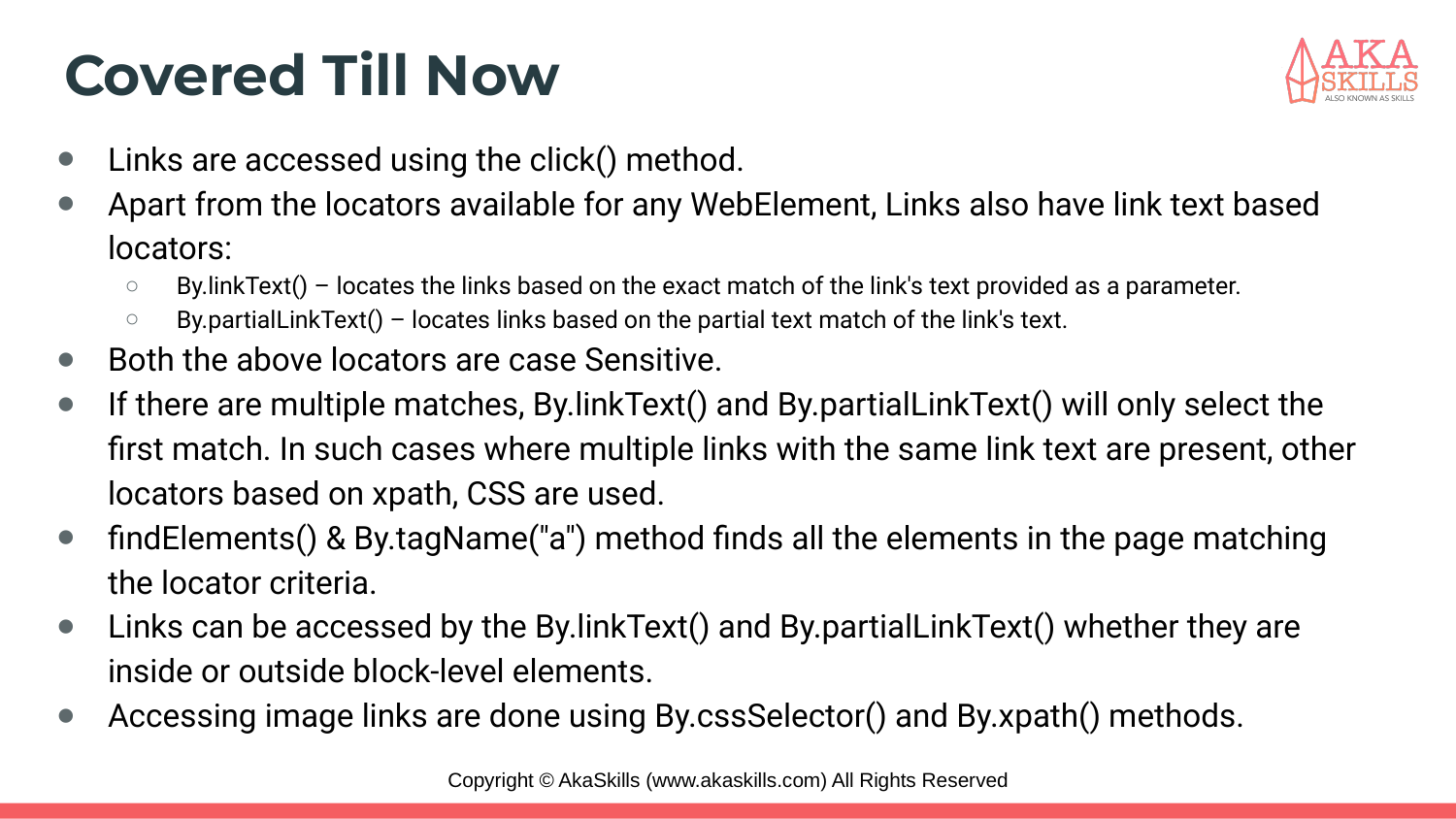

# Covered Till Now
Links are accessed using the click() method.
Apart from the locators available for any WebElement, Links also have link text based locators:
By.linkText() – locates the links based on the exact match of the link's text provided as a parameter.
By.partialLinkText() – locates links based on the partial text match of the link's text.
Both the above locators are case Sensitive.
If there are multiple matches, By.linkText() and By.partialLinkText() will only select the first match. In such cases where multiple links with the same link text are present, other locators based on xpath, CSS are used.
findElements() & By.tagName("a") method finds all the elements in the page matching the locator criteria.
Links can be accessed by the By.linkText() and By.partialLinkText() whether they are inside or outside block-level elements.
Accessing image links are done using By.cssSelector() and By.xpath() methods.